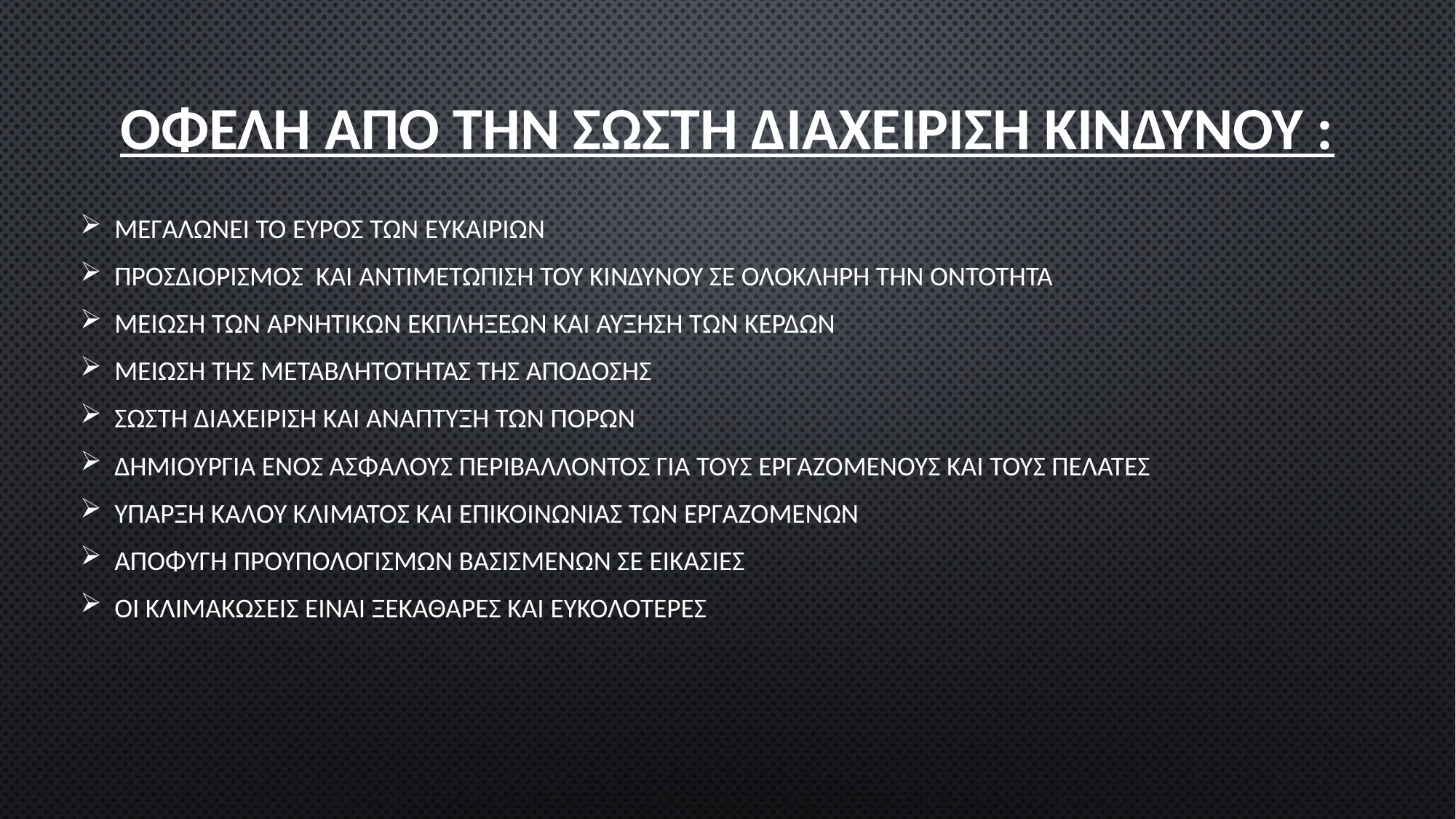

# ΟΦΕΛΗ ΑΠΟ ΤΗΝ ΣΩΣΤΗ ΔΙΑΧΕΙΡΙΣΗ ΚΙΝΔΥΝΟΥ :
ΜΕΓΑΛΩΝΕΙ ΤΟ ΕΥΡΟΣ ΤΩΝ ΕΥΚΑΙΡΙΩΝ
ΠΡΟΣΔΙΟΡΙΣΜΟΣ  ΚΑΙ ΑΝΤΙΜΕΤΩΠΙΣΗ ΤΟΥ ΚΙΝΔΥΝΟΥ ΣΕ ΟΛΟΚΛΗΡΗ ΤΗΝ ΟΝΤΟΤΗΤΑ
ΜΕΙΩΣΗ ΤΩΝ ΑΡΝΗΤΙΚΩΝ ΕΚΠΛΗΞΕΩΝ ΚΑΙ ΑΥΞΗΣΗ ΤΩΝ ΚΕΡΔΩΝ
ΜΕΊΩΣΗ ΤΗΣ ΜΕΤΑΒΛΗΤΌΤΗΤΑΣ ΤΗΣ ΑΠΌΔΟΣΗΣ
ΣΩΣΤΗ ΔΙΑΧΕΙΡΙΣΗ ΚΑΙ ΑΝΑΠΤΥΞΗ ΤΩΝ ΠΟΡΩΝ
ΔΗΜΙΟΥΡΓΙΑ ΕΝΟΣ ΑΣΦΑΛΟΥΣ ΠΕΡΙΒΑΛΛΟΝΤΟΣ ΓΙΑ ΤΟΥΣ ΕΡΓΑΖΟΜΕΝΟΥΣ ΚΑΙ ΤΟΥΣ ΠΕΛΑΤΕΣ
ΥΠΑΡΞΗ ΚΑΛΟΥ ΚΛΙΜΑΤΟΣ ΚΑΙ ΕΠΙΚΟΙΝΩΝΙΑΣ ΤΩΝ ΕΡΓΑΖΟΜΕΝΩΝ
ΑΠΟΦΥΓΗ ΠΡΟΥΠΟΛΟΓΙΣΜΩΝ ΒΑΣΙΣΜΕΝΩΝ ΣΕ ΕΙΚΑΣΙΕΣ
ΟΙ ΚΛΙΜΑΚΩΣΕΙΣ ΕΙΝΑΙ ΞΕΚΑΘΑΡΕΣ ΚΑΙ ΕΥΚΟΛΟΤΕΡΕΣ